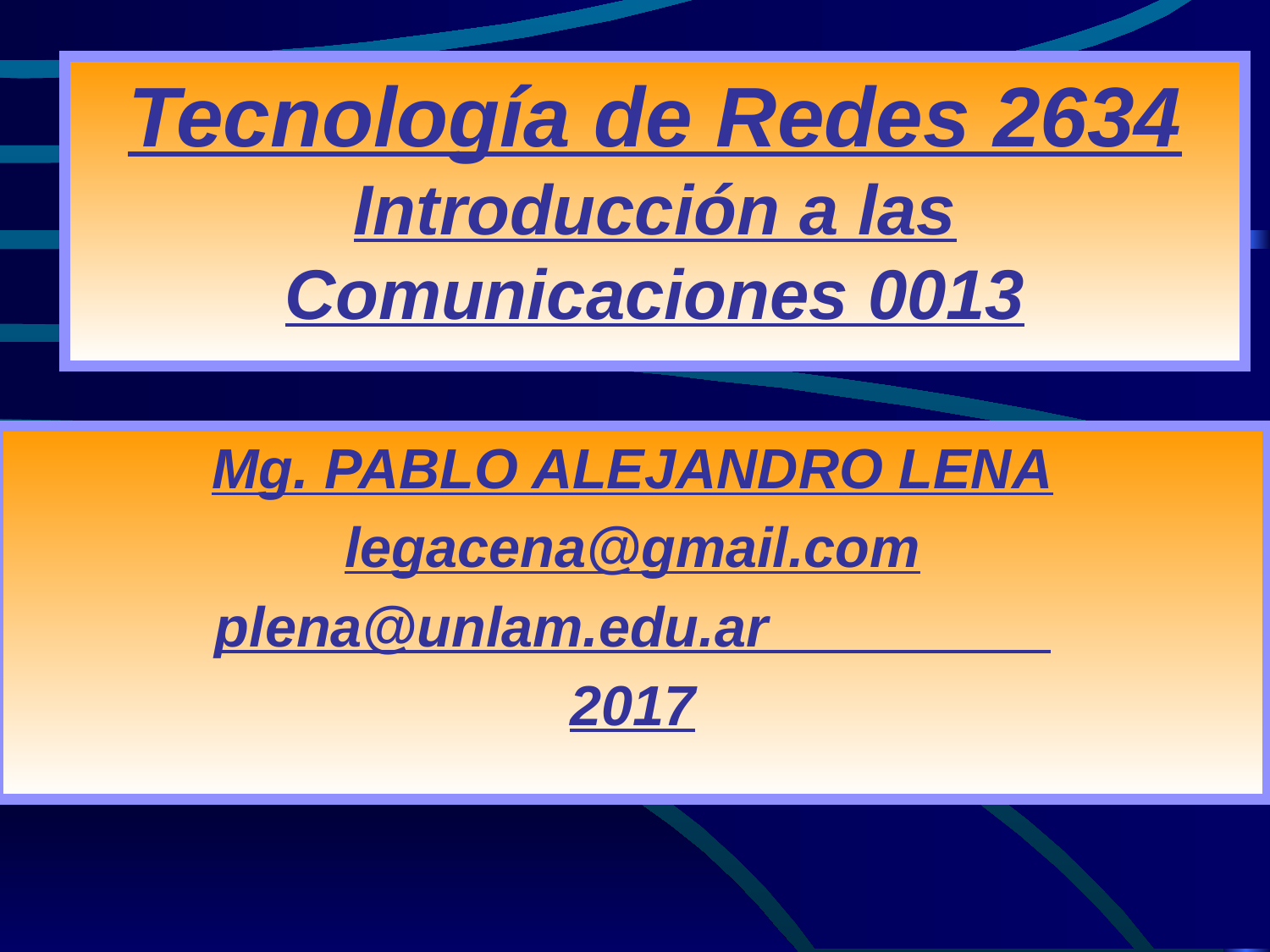

Tecnología de Redes 2634
Introducción a las Comunicaciones 0013
Mg. PABLO ALEJANDRO LENA
legacena@gmail.com
plena@unlam.edu.ar
2017